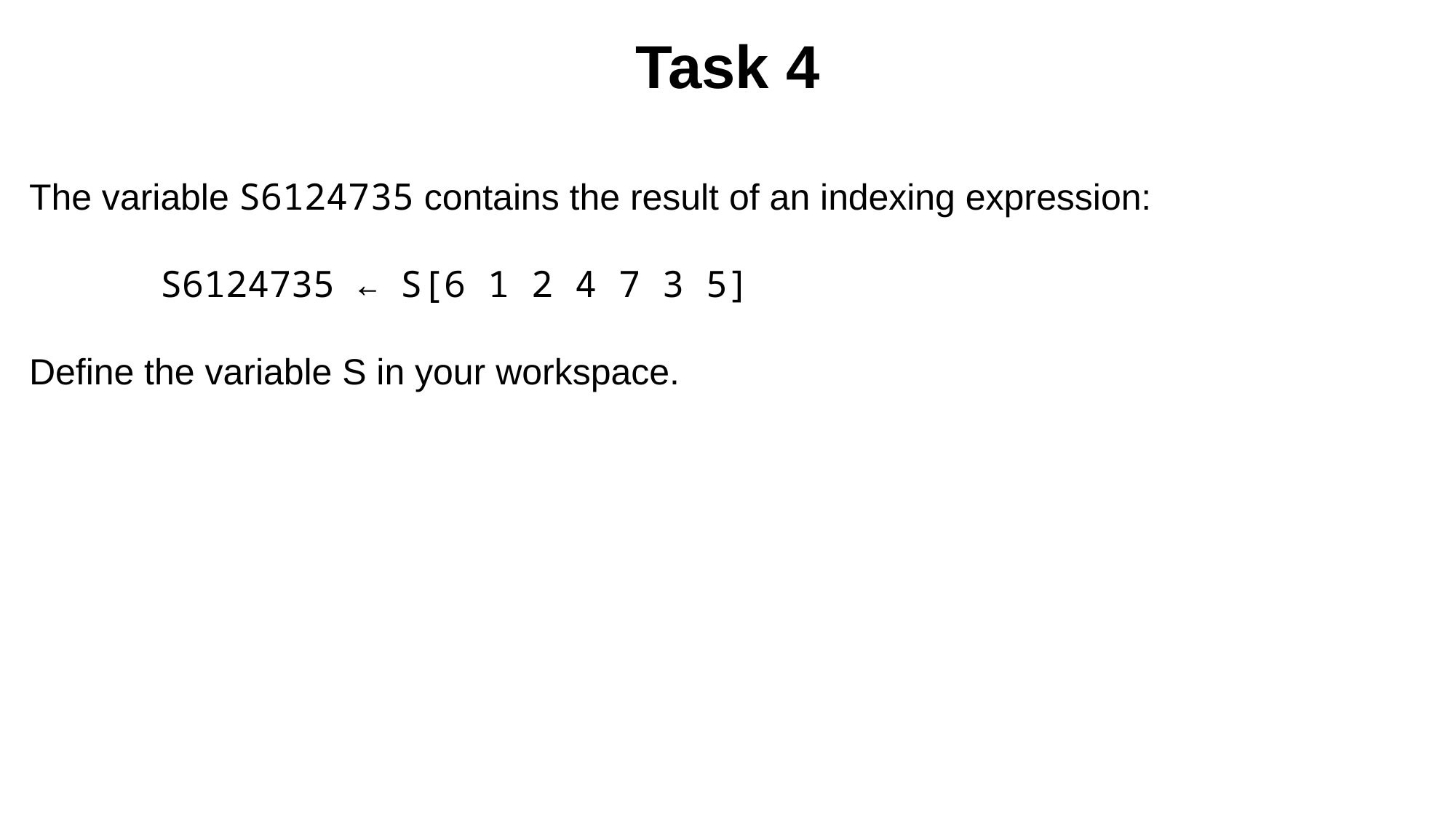

Task 4

The variable S6124735 contains the result of an indexing expression:

      S6124735 ← S[6 1 2 4 7 3 5]

Define the variable S in your workspace.